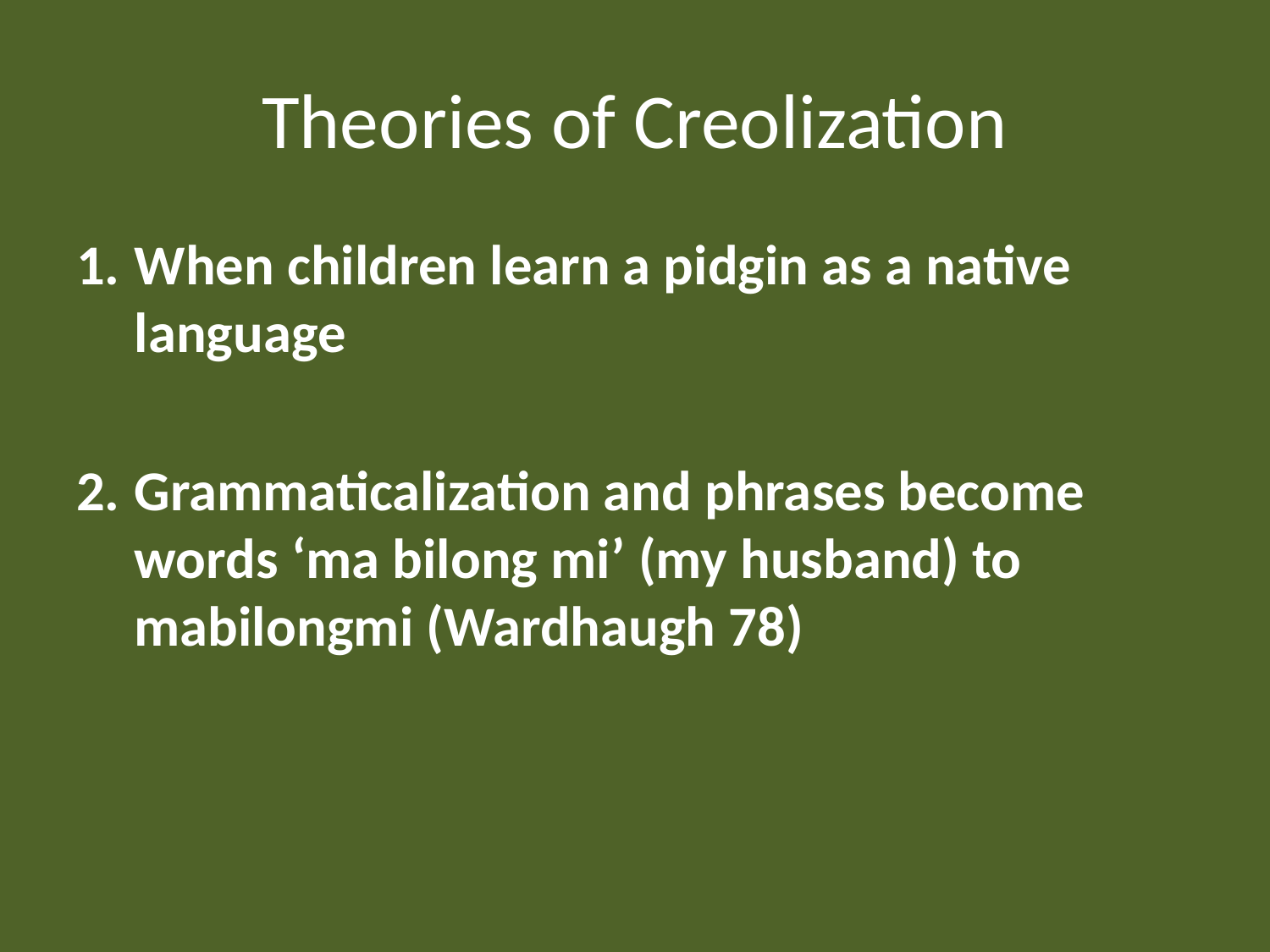

# Theories of Creolization
1.	When children learn a pidgin as a native language

2.	Grammaticalization and phrases become words ‘ma bilong mi’ (my husband) to mabilongmi (Wardhaugh 78)